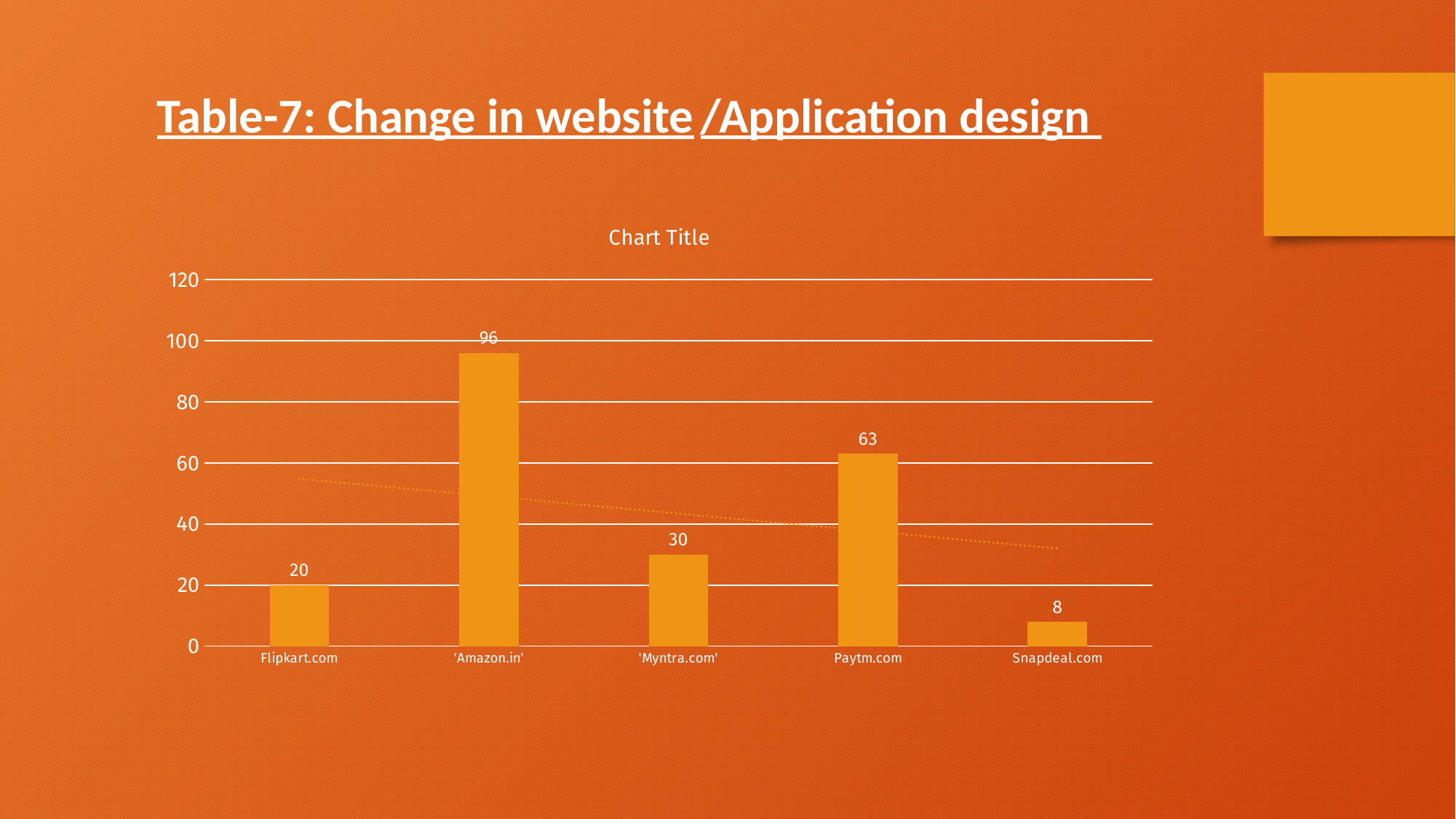

Table-7: Change in website /Application design

### Chart:

| Category |  |
|---|---|
| Flipkart.com | 20.0 |
| 'Amazon.in' | 96.0 |
| 'Myntra.com' | 30.0 |
| Paytm.com | 63.0 |
| Snapdeal.com | 8.0 |